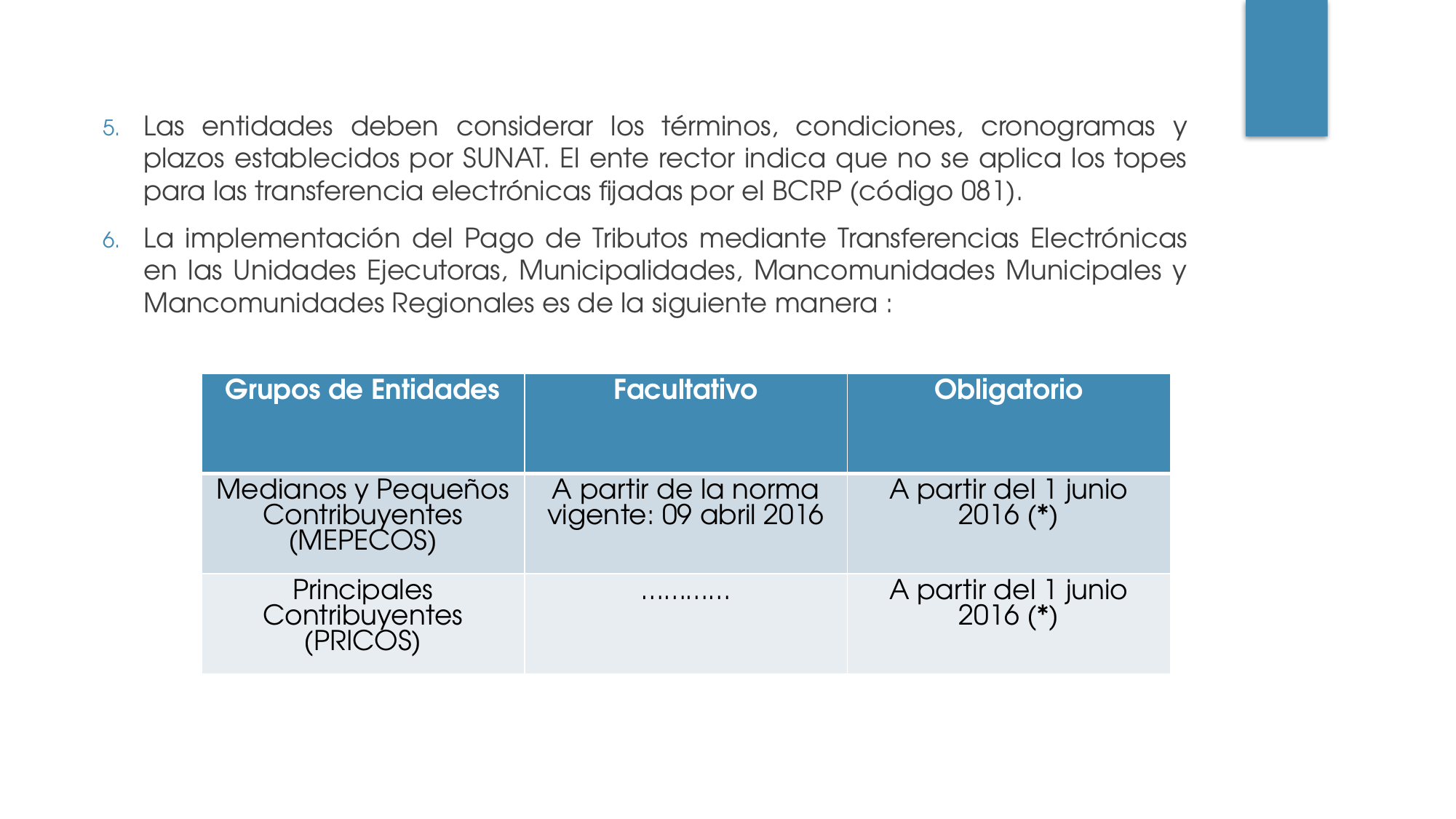

Las entidades deben considerar los términos, condiciones, cronogramas y plazos establecidos por SUNAT. El ente rector indica que no se aplica los topes para las transferencia electrónicas fijadas por el BCRP (código 081).
La implementación del Pago de Tributos mediante Transferencias Electrónicas en las Unidades Ejecutoras, Municipalidades, Mancomunidades Municipales y Mancomunidades Regionales es de la siguiente manera :

| Grupos de Entidades | Facultativo | Obligatorio |
| --- | --- | --- |
| Medianos y Pequeños Contribuyentes (MEPECOS) | A partir de la norma vigente: 09 abril 2016 | A partir del 1 junio 2016 (\*) |
| Principales Contribuyentes (PRICOS) | ………… | A partir del 1 junio 2016 (\*) |